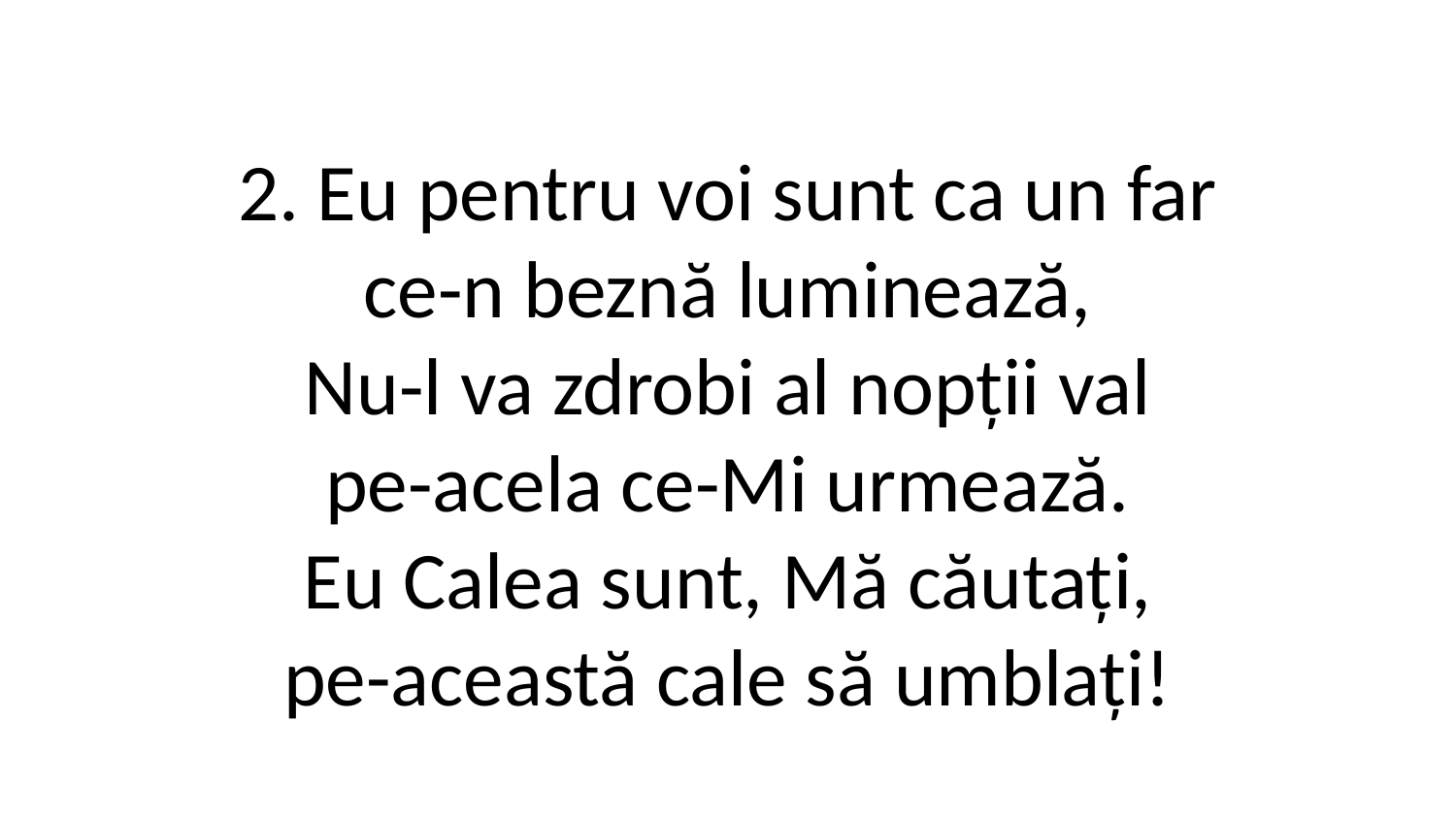

2. Eu pentru voi sunt ca un far
ce-n beznă luminează,
Nu-l va zdrobi al nopții val
pe-acela ce-Mi urmează.
Eu Calea sunt, Mă căutați,
pe-această cale să umblați!